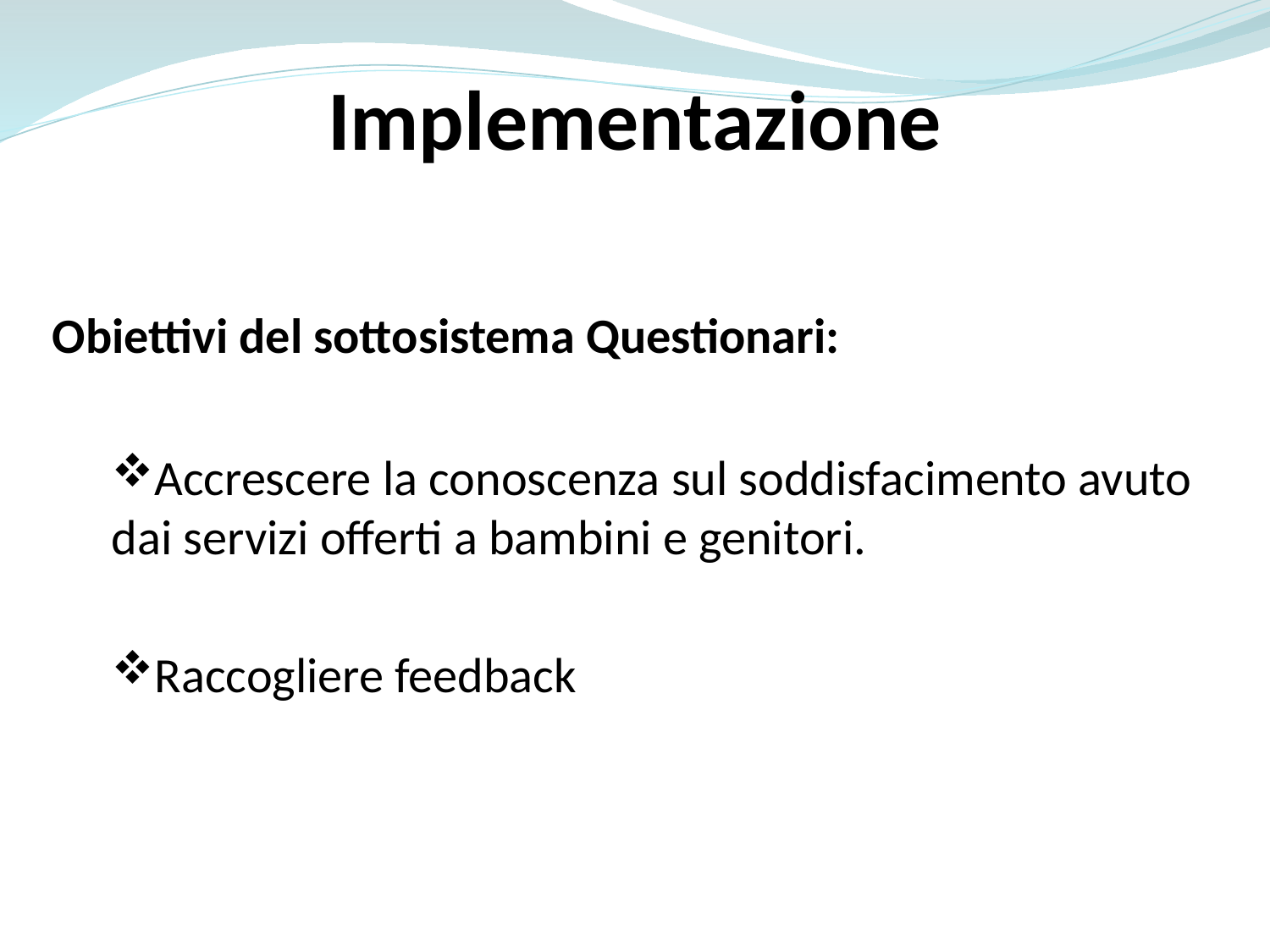

Implementazione

Obiettivi del sottosistema Questionari:

Accrescere la conoscenza sul soddisfacimento avuto dai servizi offerti a bambini e genitori.

Raccogliere feedback